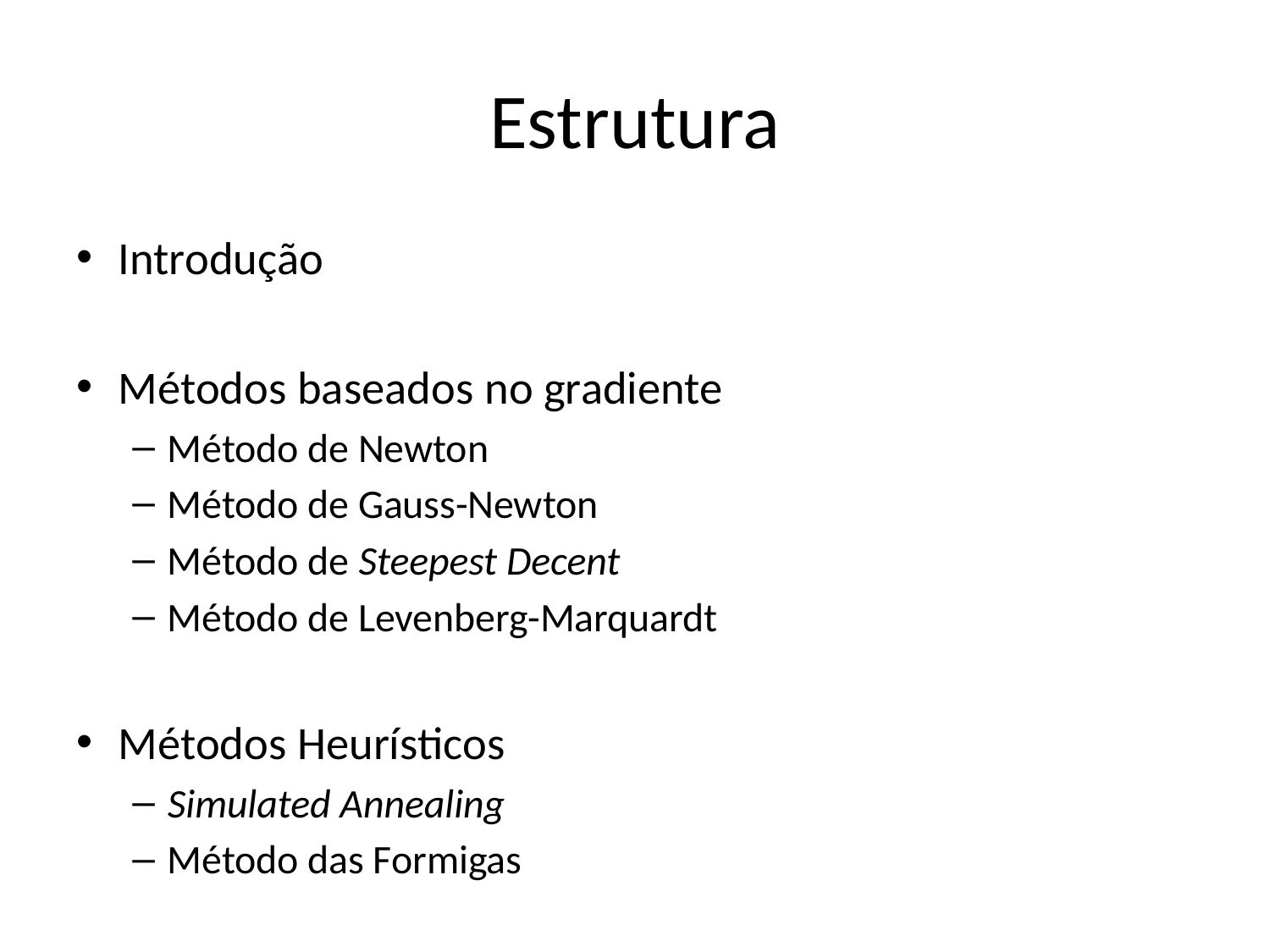

# Estrutura
Introdução

Métodos baseados no gradiente
Método de Newton
Método de Gauss-Newton
Método de Steepest Decent
Método de Levenberg-Marquardt

Métodos Heurísticos
Simulated Annealing
Método das Formigas